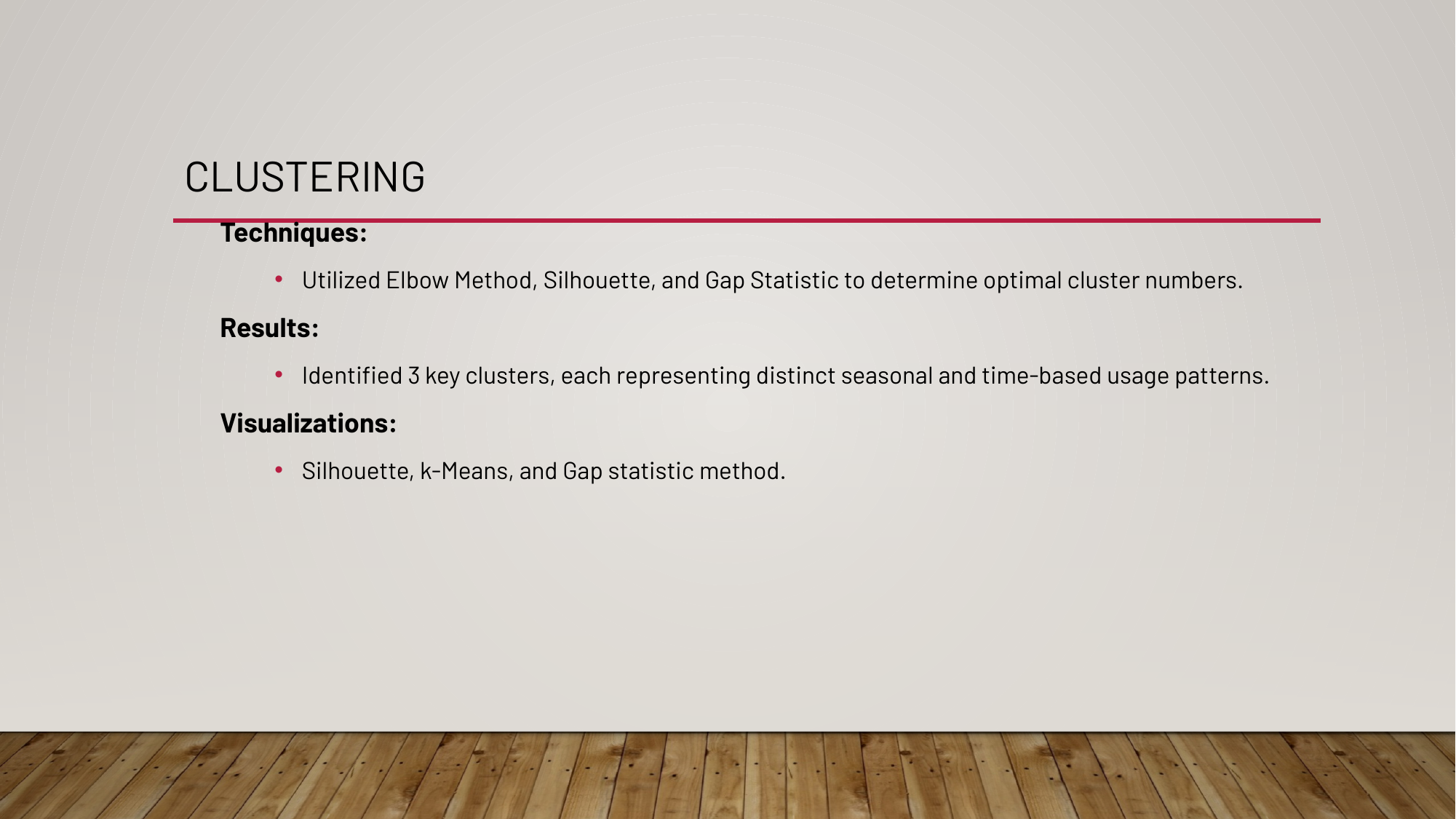

# Clustering
Techniques:
Utilized Elbow Method, Silhouette, and Gap Statistic to determine optimal cluster numbers.
Results:
Identified 3 key clusters, each representing distinct seasonal and time-based usage patterns.
Visualizations:
Silhouette, k-Means, and Gap statistic method.